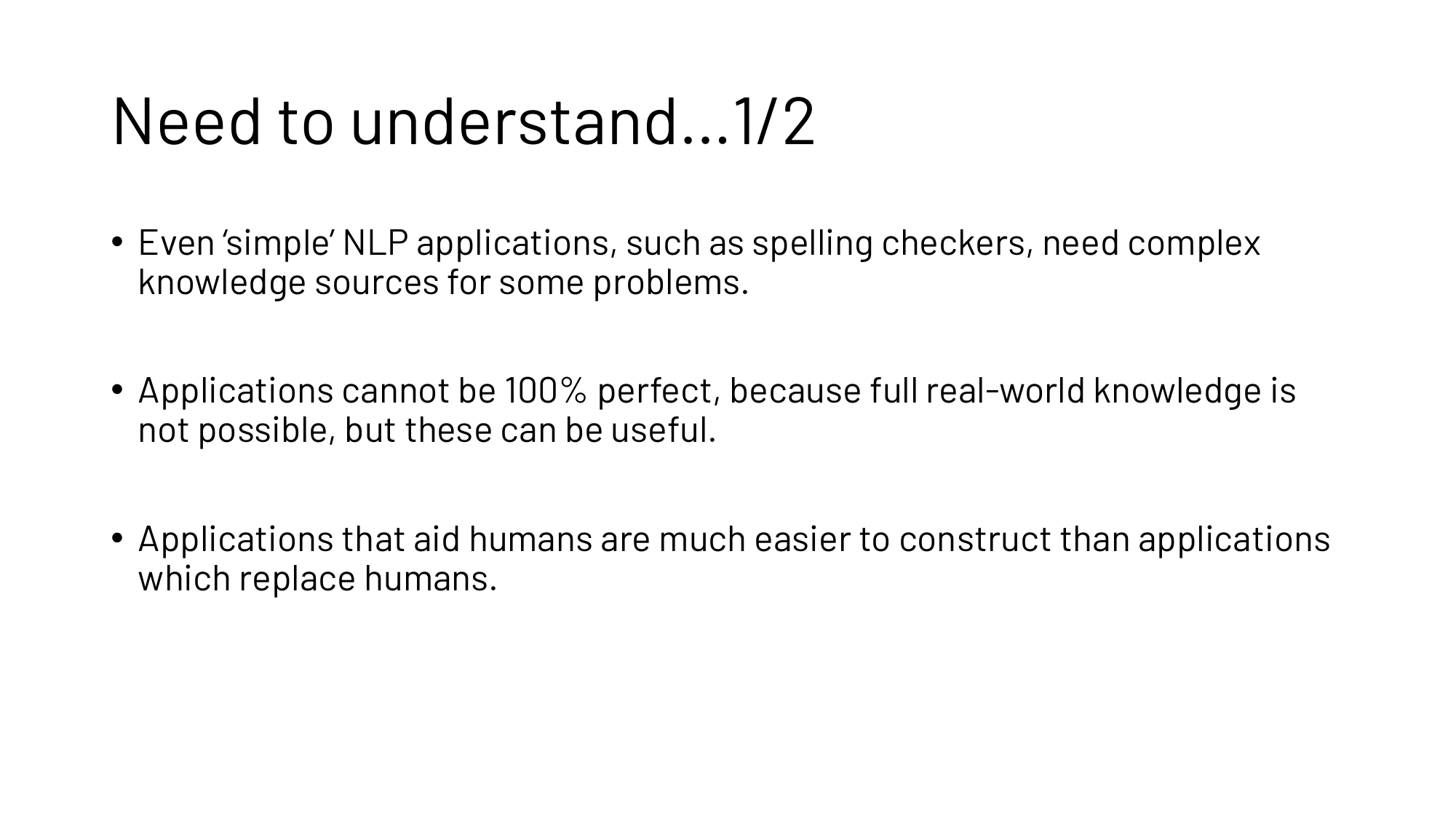

# Need to understand…1/2
Even ‘simple’ NLP applications, such as spelling checkers, need complex knowledge sources for some problems.

Applications cannot be 100% perfect, because full real-world knowledge is not possible, but these can be useful.

Applications that aid humans are much easier to construct than applications which replace humans.